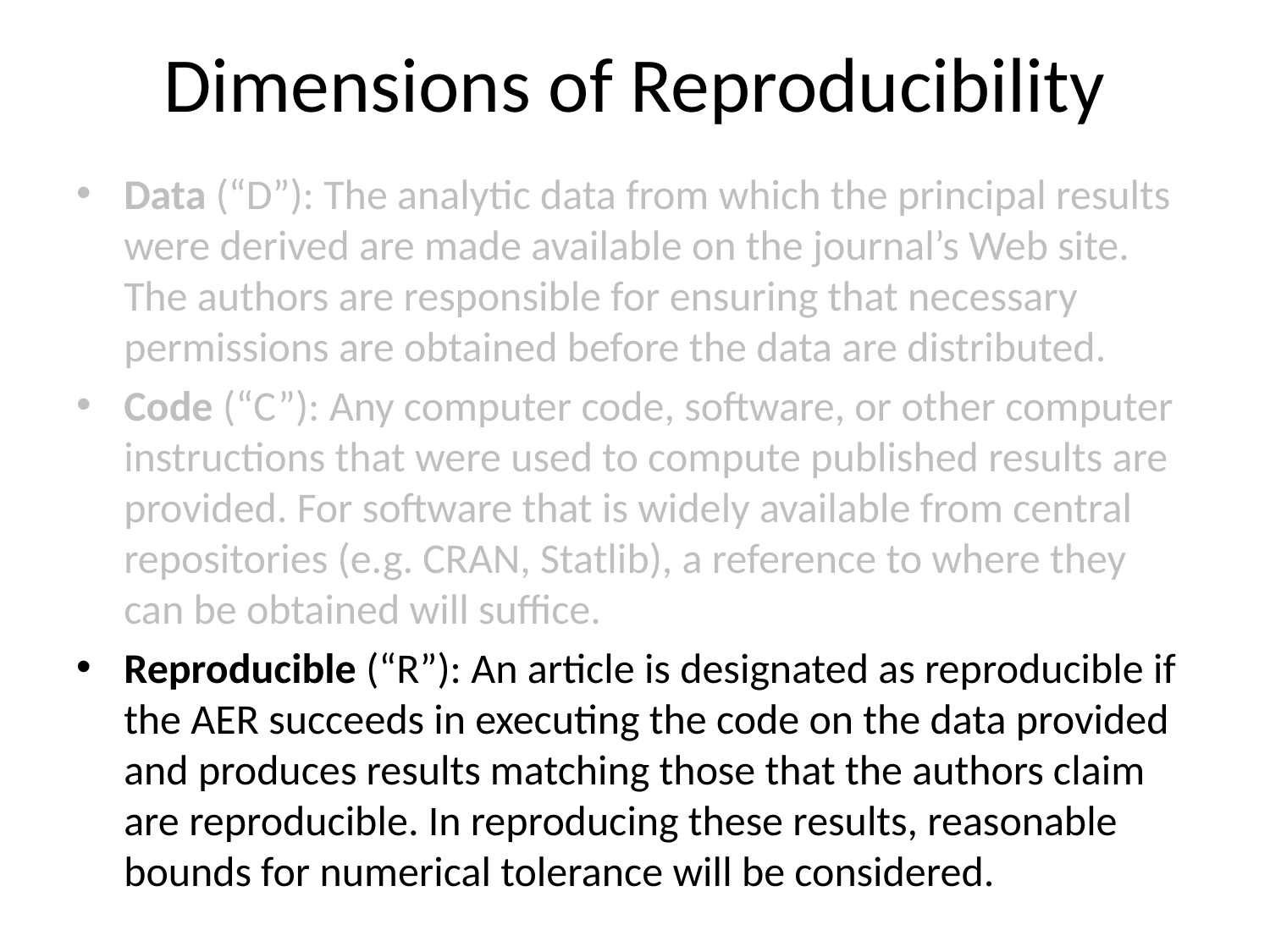

# Dimensions of Reproducibility
Data (“D”): The analytic data from which the principal results were derived are made available on the journal’s Web site. The authors are responsible for ensuring that necessary permissions are obtained before the data are distributed.
Code (“C”): Any computer code, software, or other computer instructions that were used to compute published results are provided. For software that is widely available from central repositories (e.g. CRAN, Statlib), a reference to where they can be obtained will suffice.
Reproducible (“R”): An article is designated as reproducible if the AER succeeds in executing the code on the data provided and produces results matching those that the authors claim are reproducible. In reproducing these results, reasonable bounds for numerical tolerance will be considered.